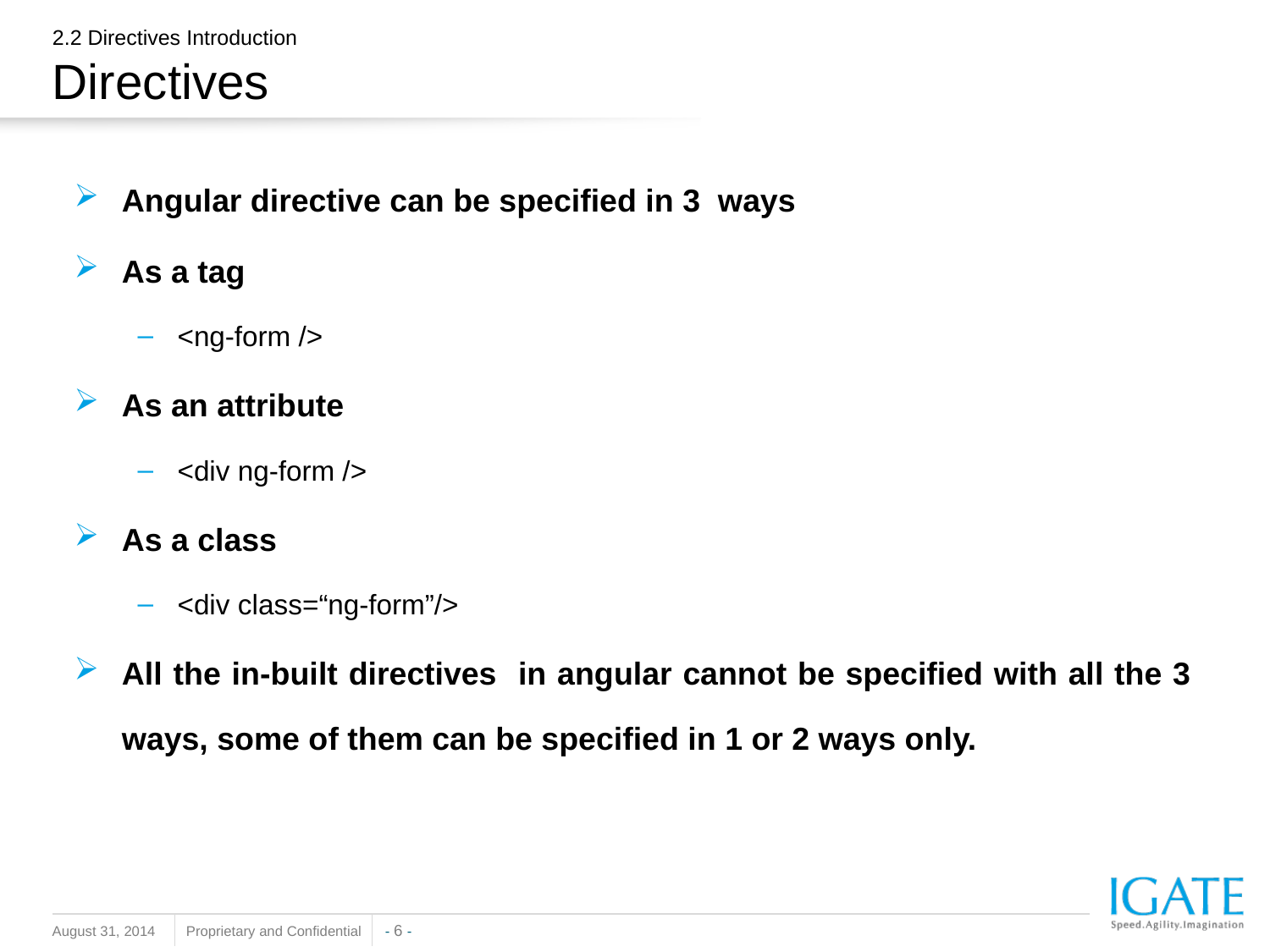

# 2.2 Directives Introduction Directives
Angular directive can be specified in 3  ways
As a tag
<ng-form />
As an attribute
<div ng-form />
As a class
<div class=“ng-form”/>
All the in-built directives  in angular cannot be specified with all the 3 ways, some of them can be specified in 1 or 2 ways only.